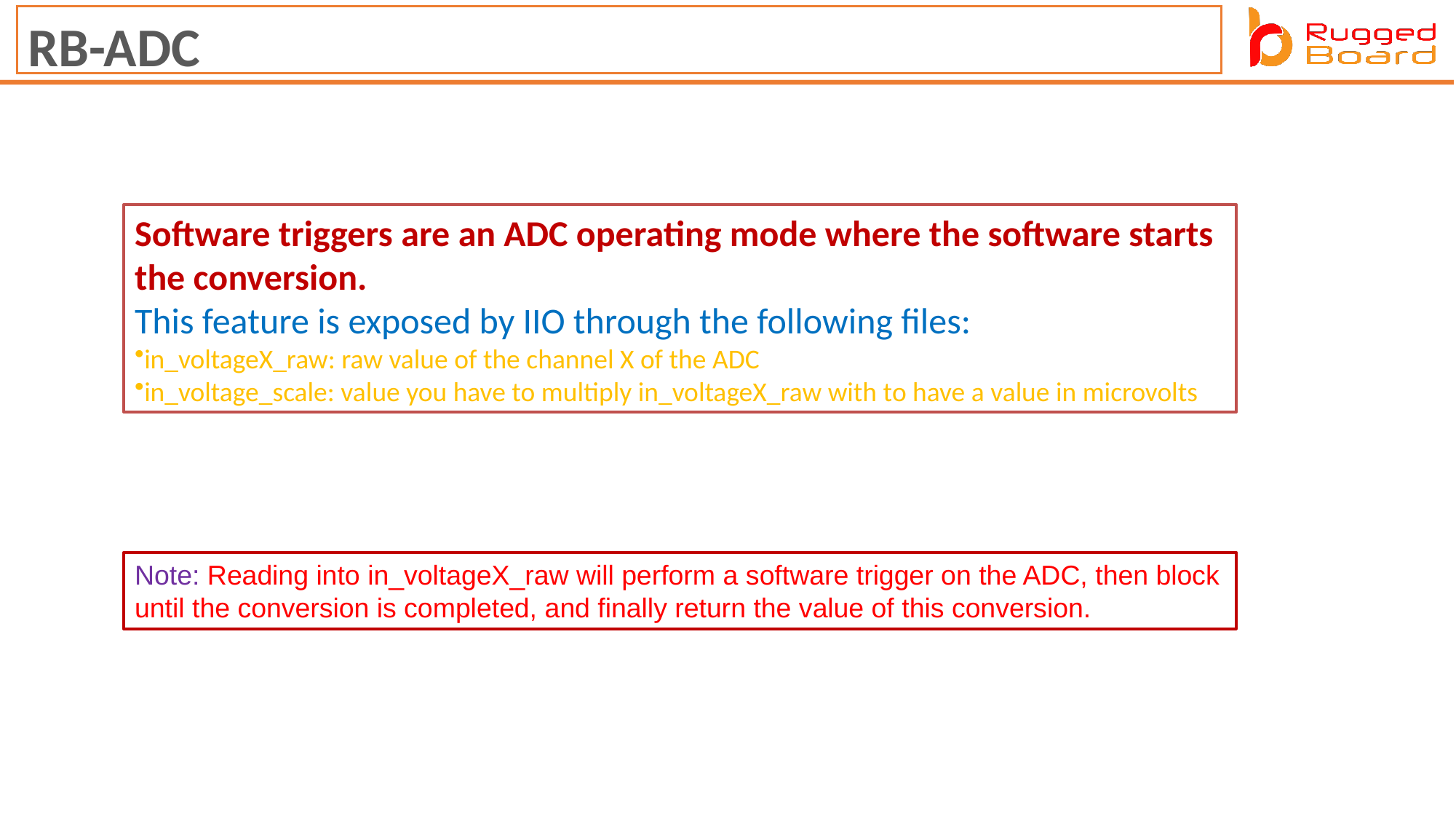

RB-ADC

Software triggers are an ADC operating mode where the software starts the conversion.
This feature is exposed by IIO through the following files:
in_voltageX_raw: raw value of the channel X of the ADC
in_voltage_scale: value you have to multiply in_voltageX_raw with to have a value in microvolts
Note: Reading into in_voltageX_raw will perform a software trigger on the ADC, then block until the conversion is completed, and finally return the value of this conversion.